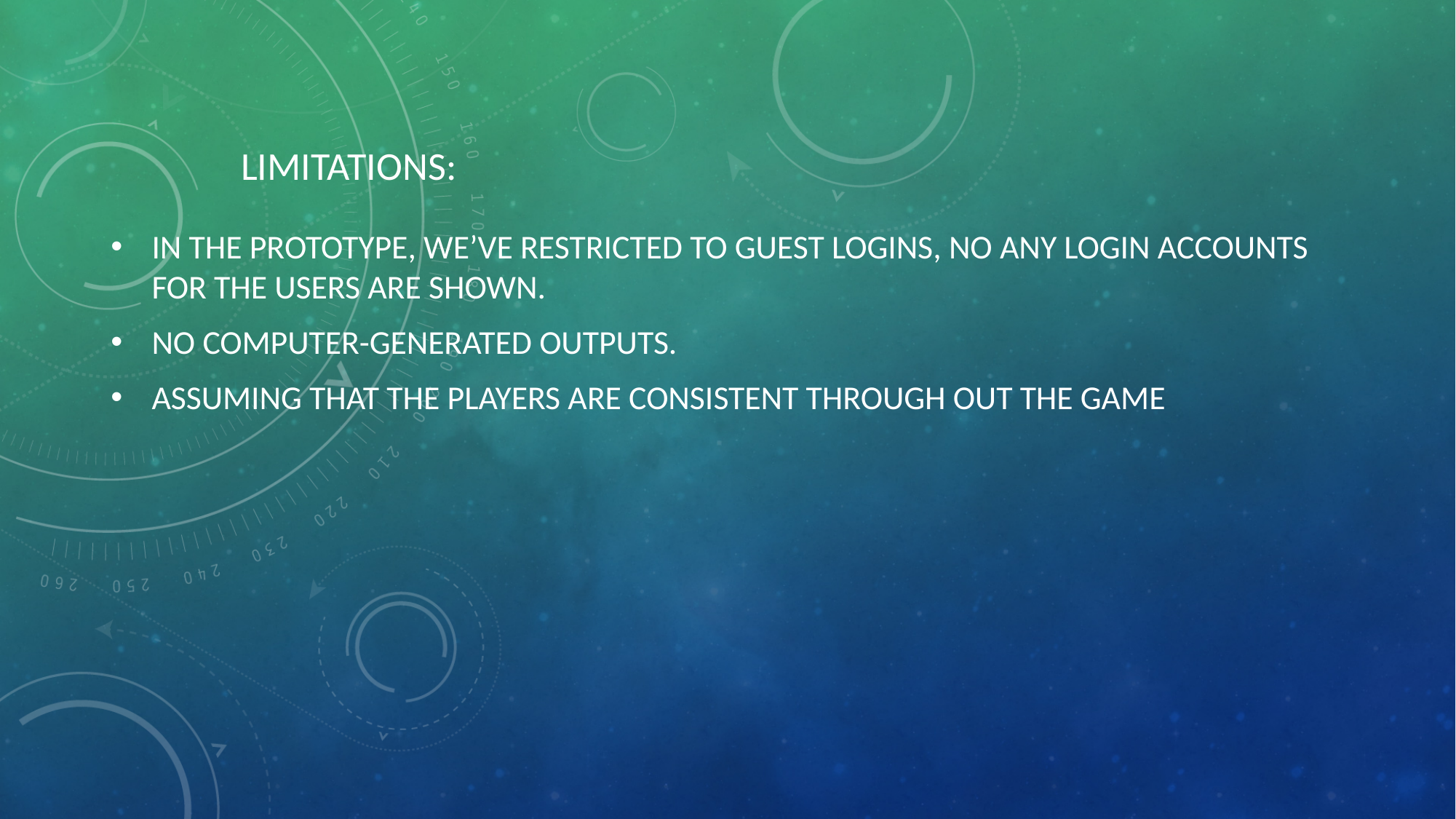

# Limitations:
In the prototype, we’ve restricted to guest logins, no any login accounts for the users are shown.
No computer-generated outputs.
Assuming that the players are consistent through out the game